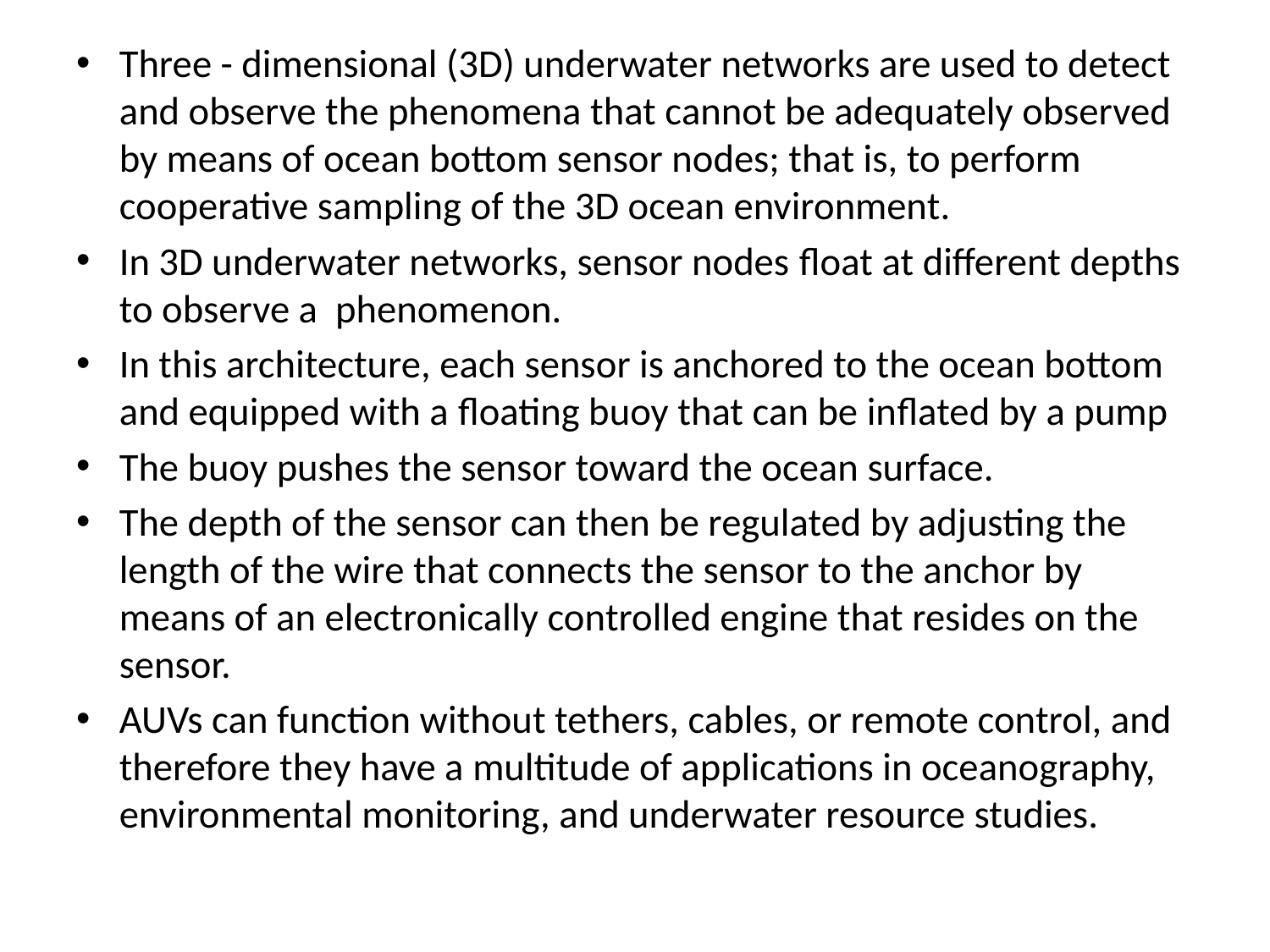

Three - dimensional (3D) underwater networks are used to detect and observe the phenomena that cannot be adequately observed by means of ocean bottom sensor nodes; that is, to perform cooperative sampling of the 3D ocean environment.
In 3D underwater networks, sensor nodes ﬂoat at different depths to observe a  phenomenon.
In this architecture, each sensor is anchored to the ocean bottom and equipped with a ﬂoating buoy that can be inﬂated by a pump
The buoy pushes the sensor toward the ocean surface.
The depth of the sensor can then be regulated by adjusting the length of the wire that connects the sensor to the anchor by means of an electronically controlled engine that resides on the sensor.
AUVs can function without tethers, cables, or remote control, and therefore they have a multitude of applications in oceanography, environmental monitoring, and underwater resource studies.